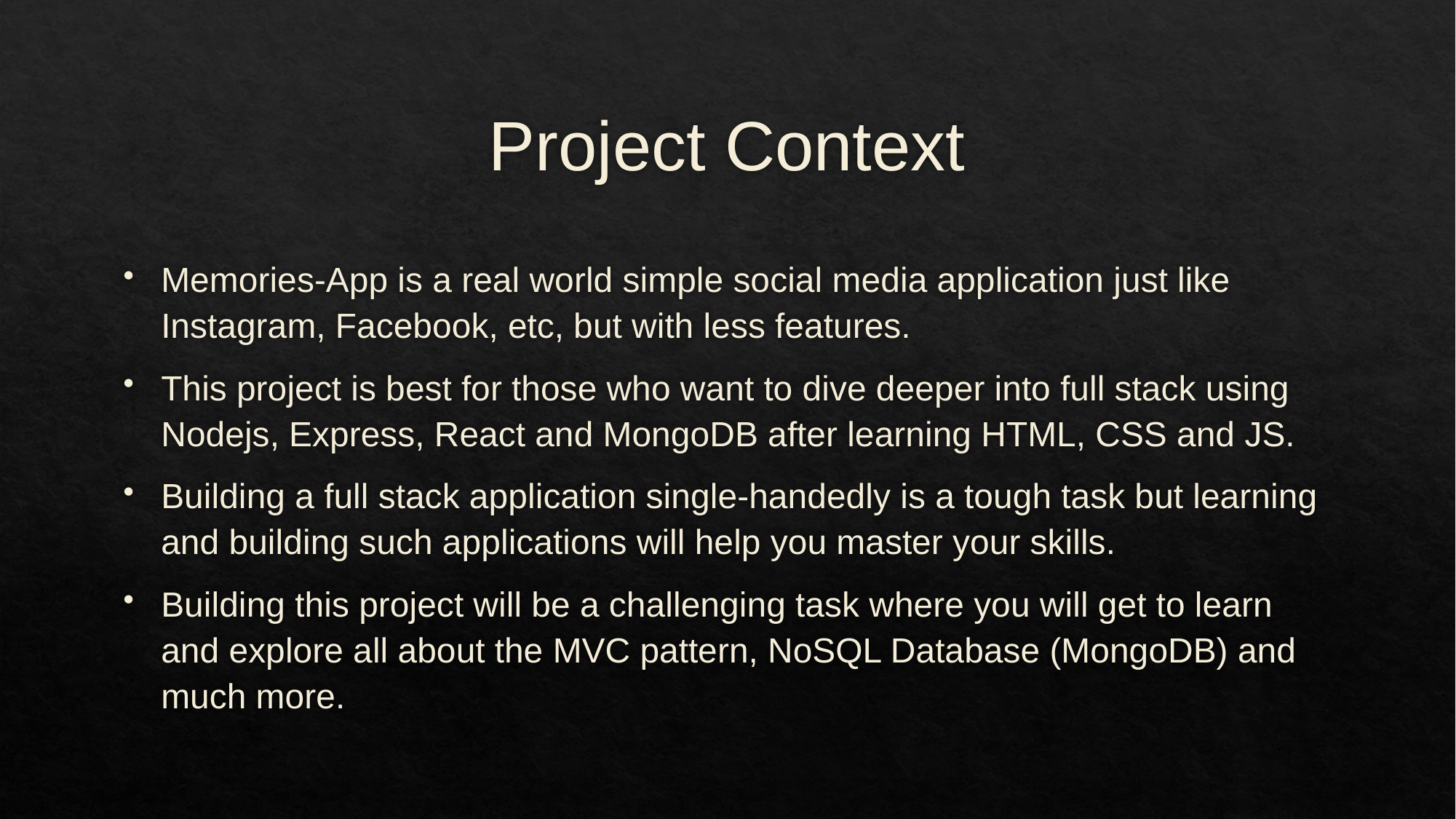

# Project Context
Memories-App is a real world simple social media application just like Instagram, Facebook, etc, but with less features.
This project is best for those who want to dive deeper into full stack using Nodejs, Express, React and MongoDB after learning HTML, CSS and JS.
Building a full stack application single-handedly is a tough task but learning and building such applications will help you master your skills.
Building this project will be a challenging task where you will get to learn and explore all about the MVC pattern, NoSQL Database (MongoDB) and much more.